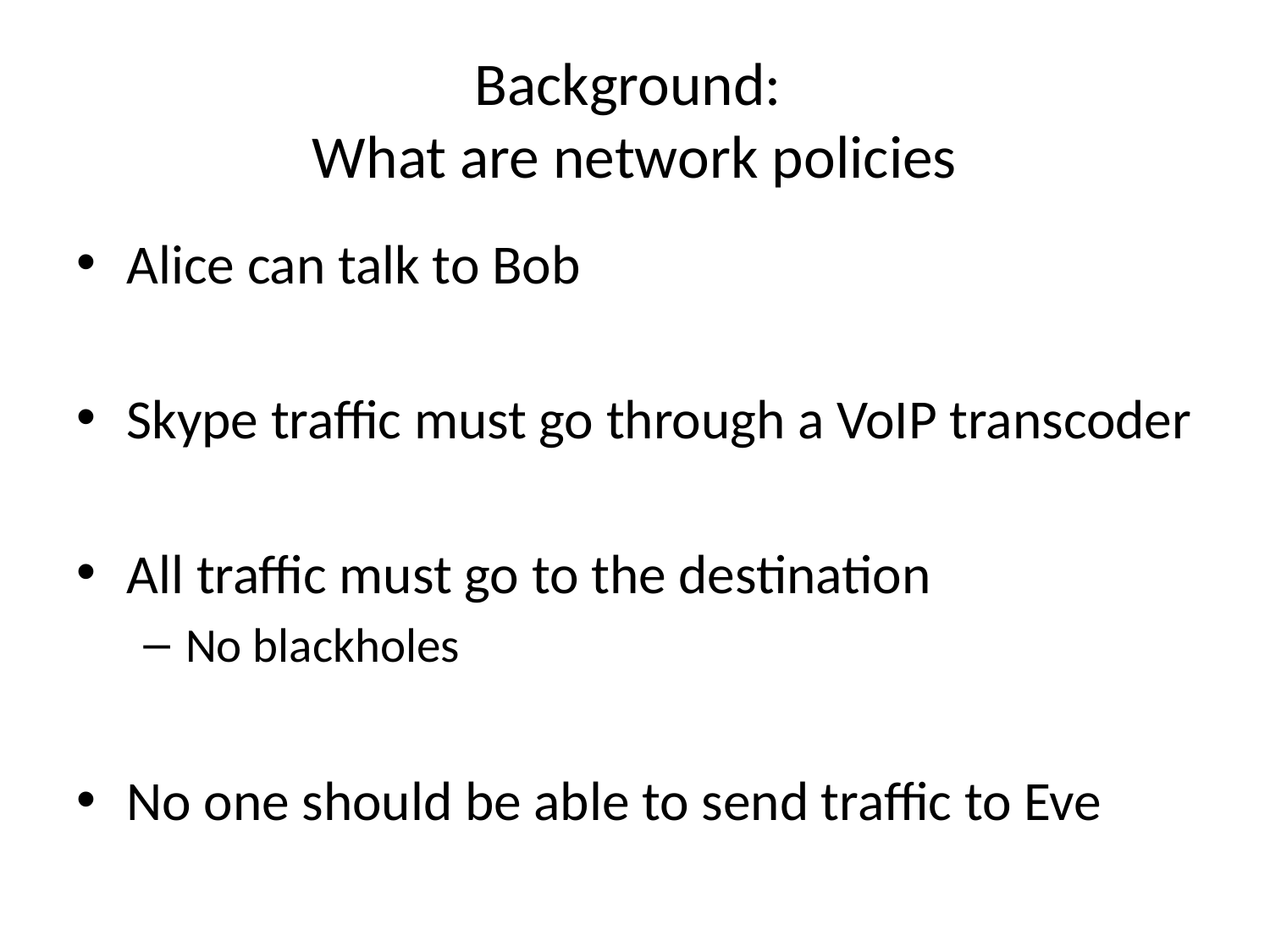

# Background: What are network policies
Alice can talk to Bob

Skype traffic must go through a VoIP transcoder

All traffic must go to the destination
No blackholes

No one should be able to send traffic to Eve